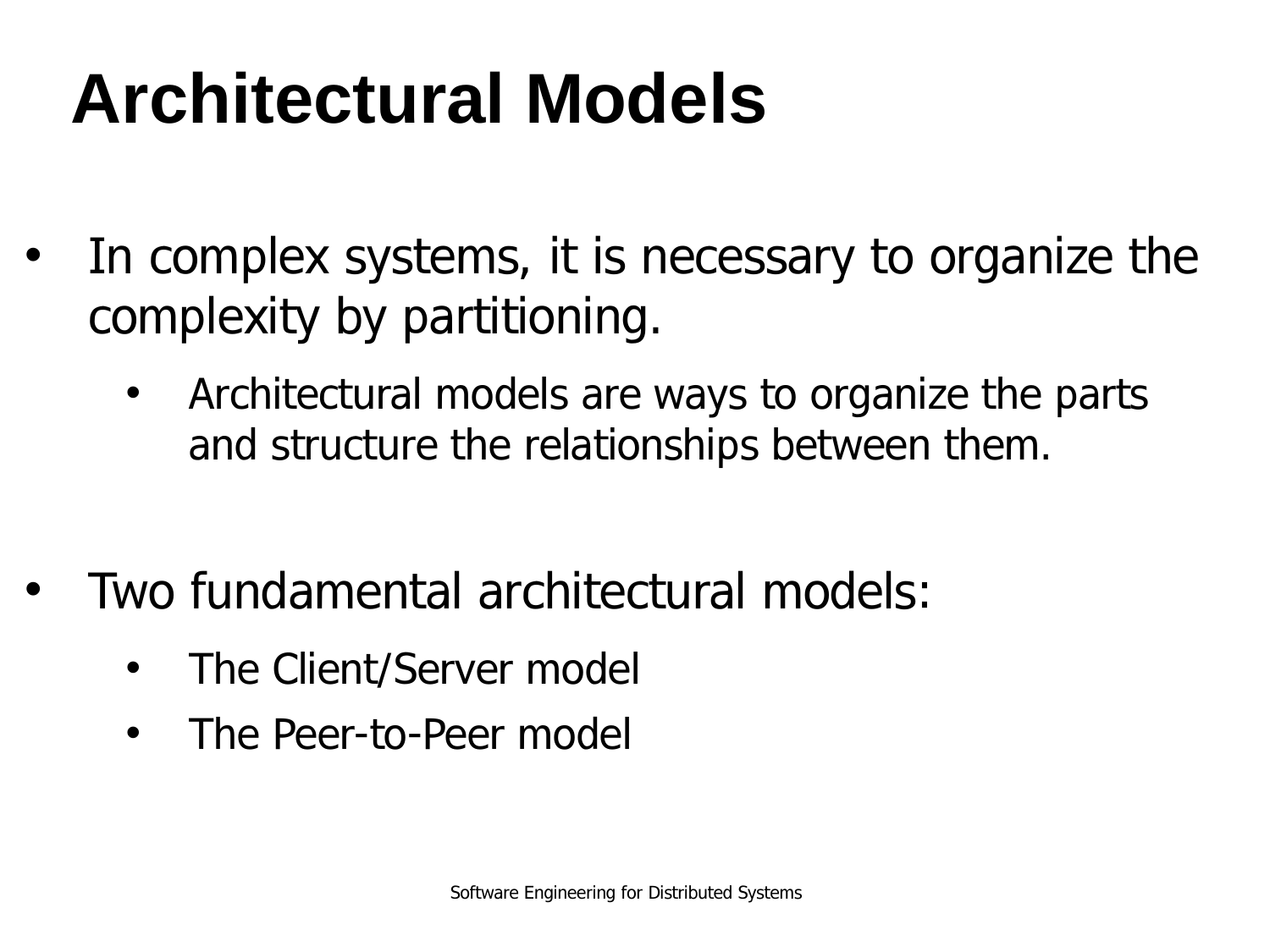

Architectural Models
In complex systems, it is necessary to organize the complexity by partitioning.
Architectural models are ways to organize the parts and structure the relationships between them.

Two fundamental architectural models:
The Client/Server model
The Peer-to-Peer model
Software Engineering for Distributed Systems
27